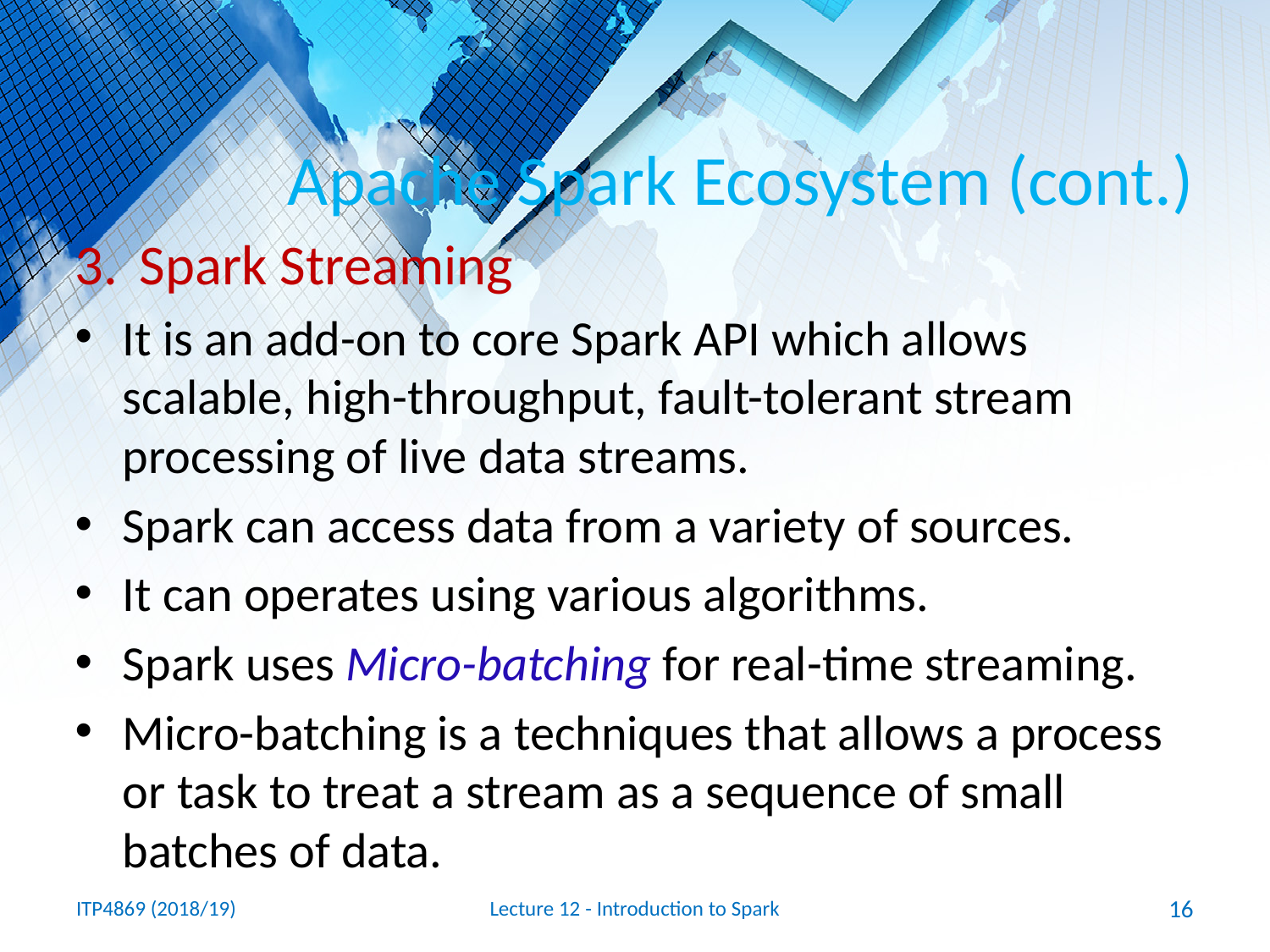

# Apache Spark Ecosystem (cont.)
Spark Streaming
It is an add-on to core Spark API which allows scalable, high-throughput, fault-tolerant stream processing of live data streams.
Spark can access data from a variety of sources.
It can operates using various algorithms.
Spark uses Micro-batching for real-time streaming.
Micro-batching is a techniques that allows a process or task to treat a stream as a sequence of small batches of data.
ITP4869 (2018/19)
Lecture 12 - Introduction to Spark
16